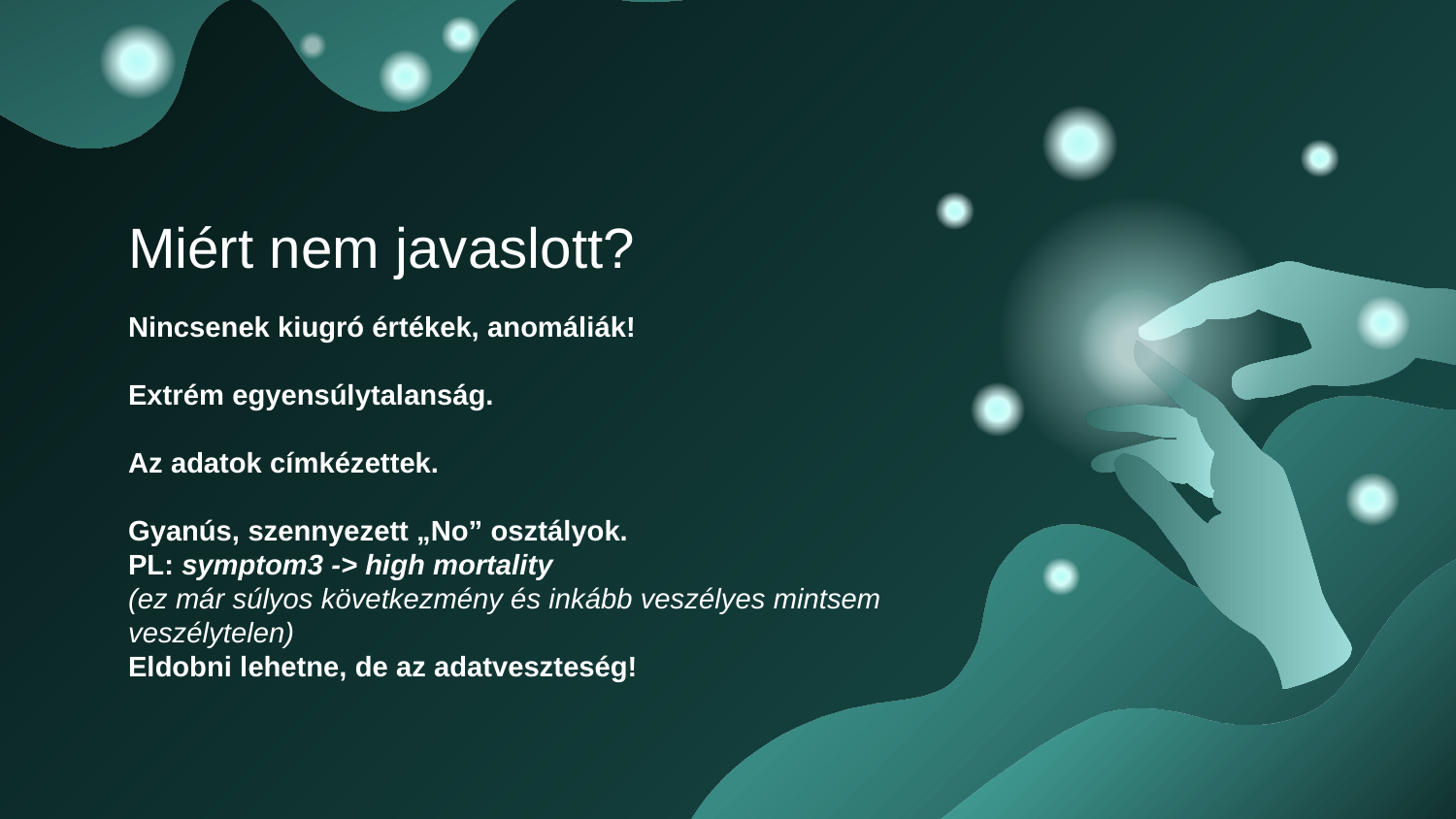

# Miért nem javaslott?
Nincsenek kiugró értékek, anomáliák!

Extrém egyensúlytalanság.

Az adatok címkézettek.

Gyanús, szennyezett „No” osztályok.
PL: symptom3 -> high mortality
(ez már súlyos következmény és inkább veszélyes mintsem veszélytelen)
Eldobni lehetne, de az adatveszteség!